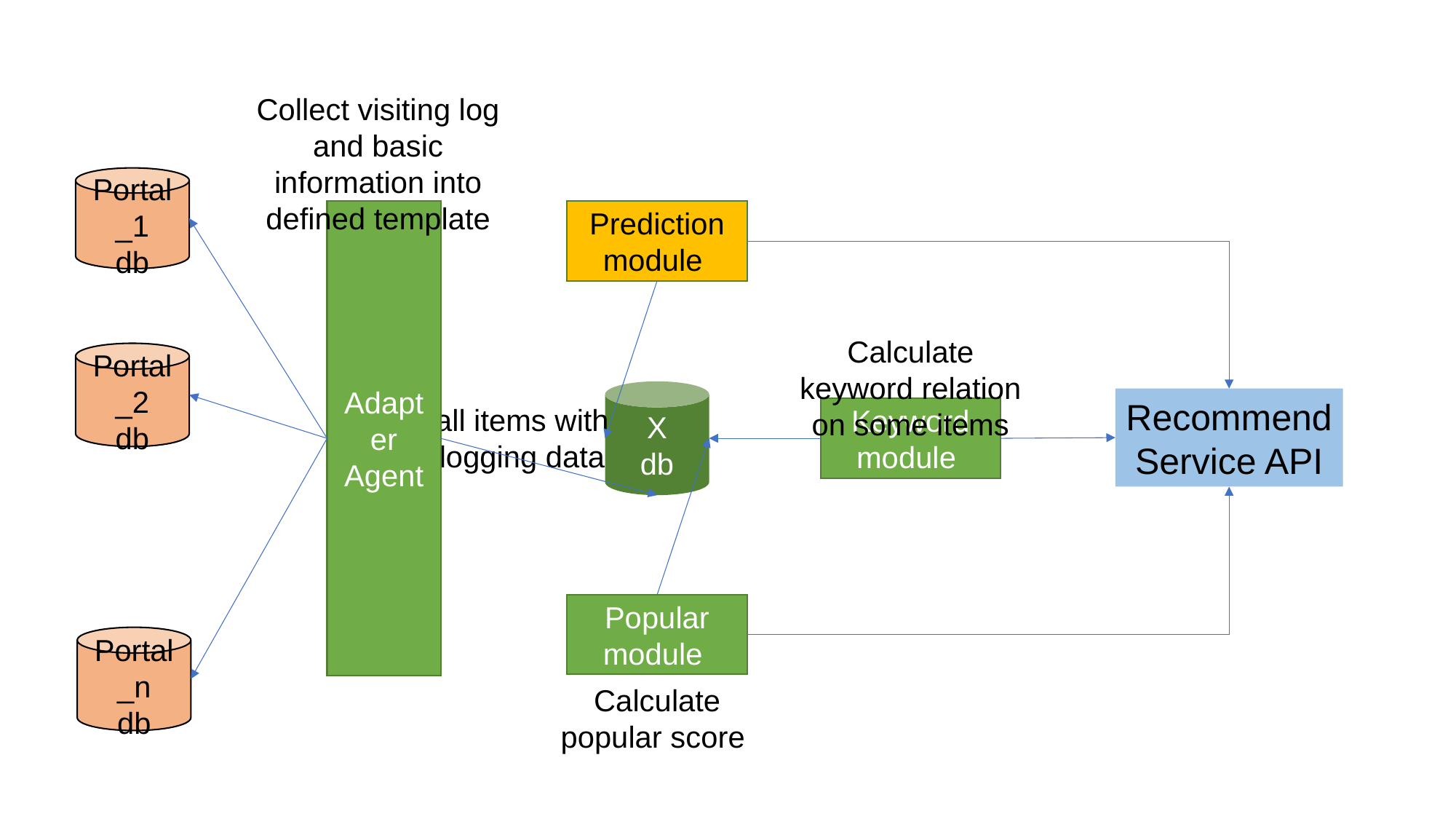

Collect visiting log and basic information into defined template
Portal_1
db
Adapter
Agent
Prediction module
Calculate keyword relation on some items
Portal_2
db
X
db
Recommend
Service API
all items with logging data
Keyword module
Popular module
Portal_n
db
Calculate popular score